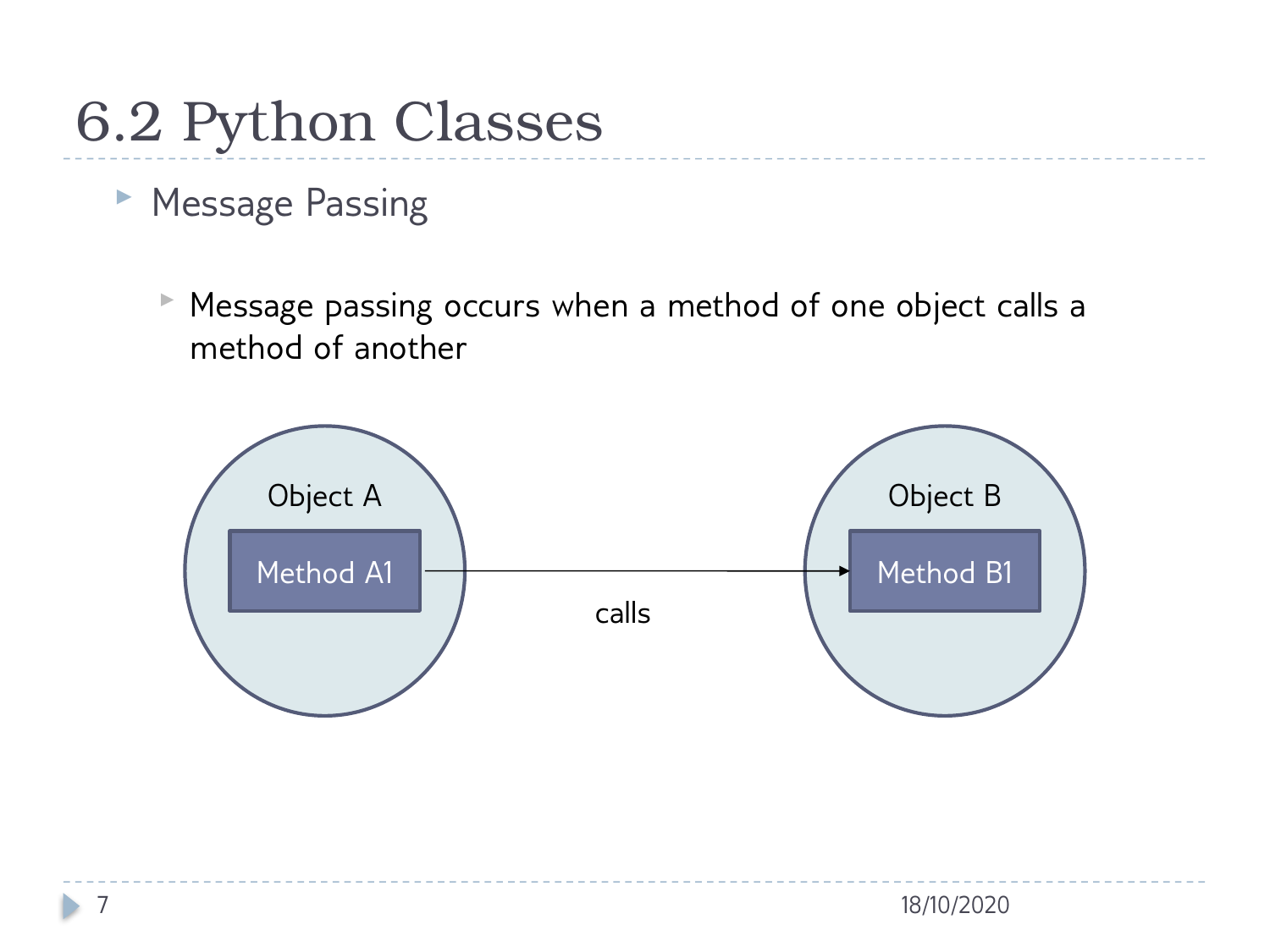

6.2 Python Classes
Message Passing

Message passing occurs when a method of one object calls a method of another
Object A
Object B
Method A1
Method B1

calls
7
18/10/2020